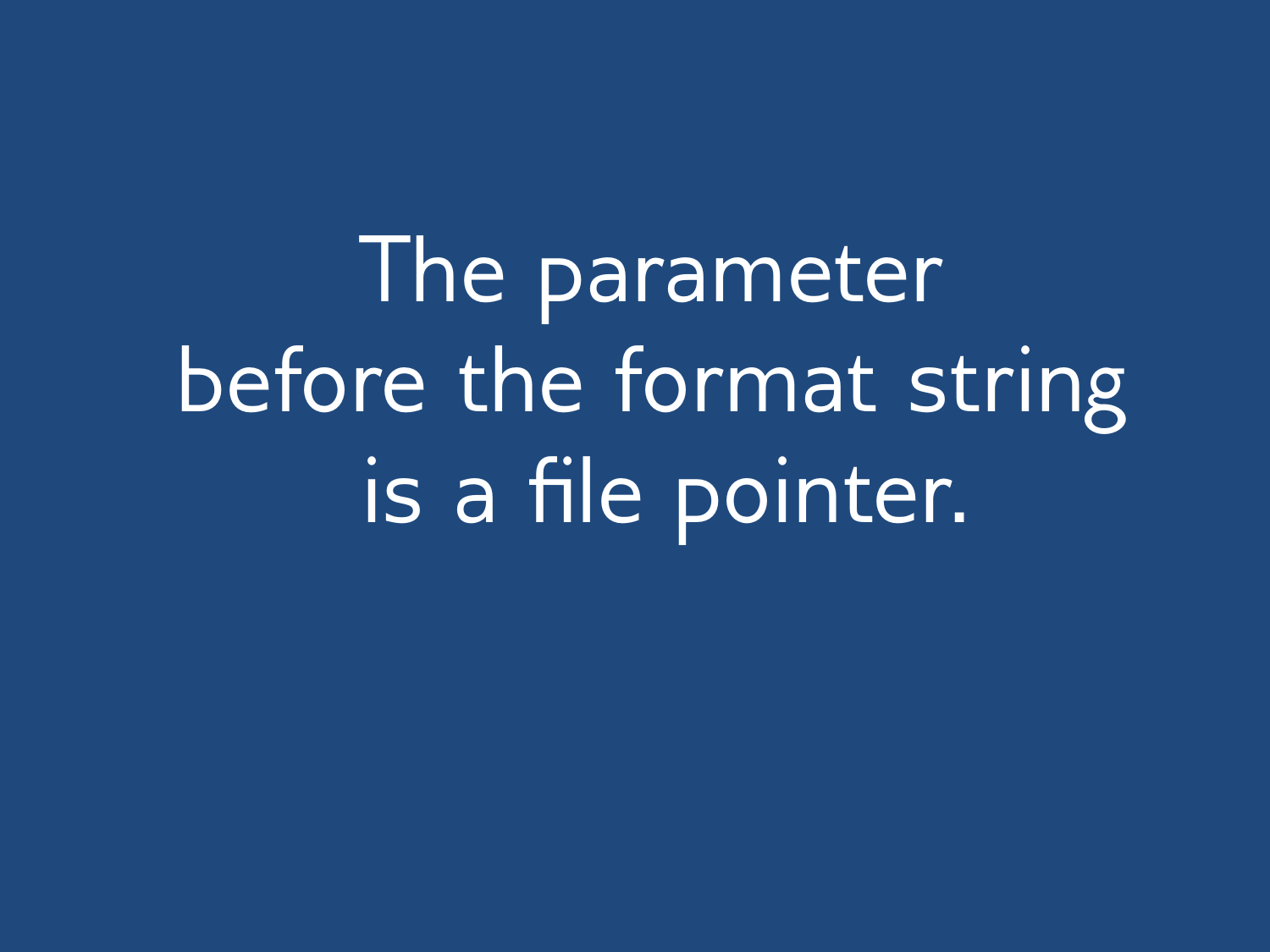

#
The parameter
before the format string
is a file pointer.